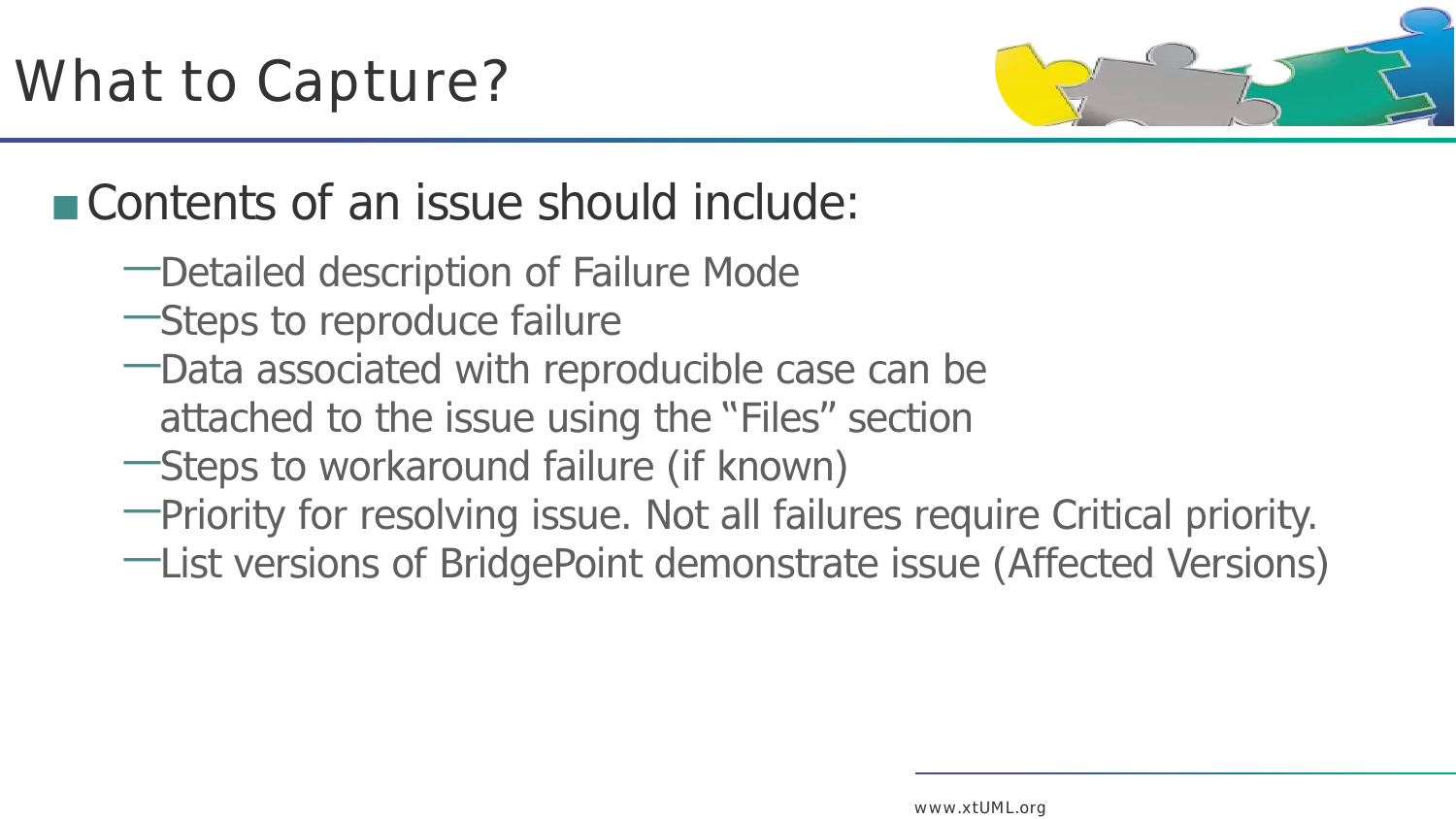

# What to Capture?
Contents of an issue should include:
Detailed description of Failure Mode
Steps to reproduce failure
Data associated with reproducible case can be
attached to the issue using the “Files” section
Steps to workaround failure (if known)
Priority for resolving issue. Not all failures require Critical priority.
List versions of BridgePoint demonstrate issue (Affected Versions)